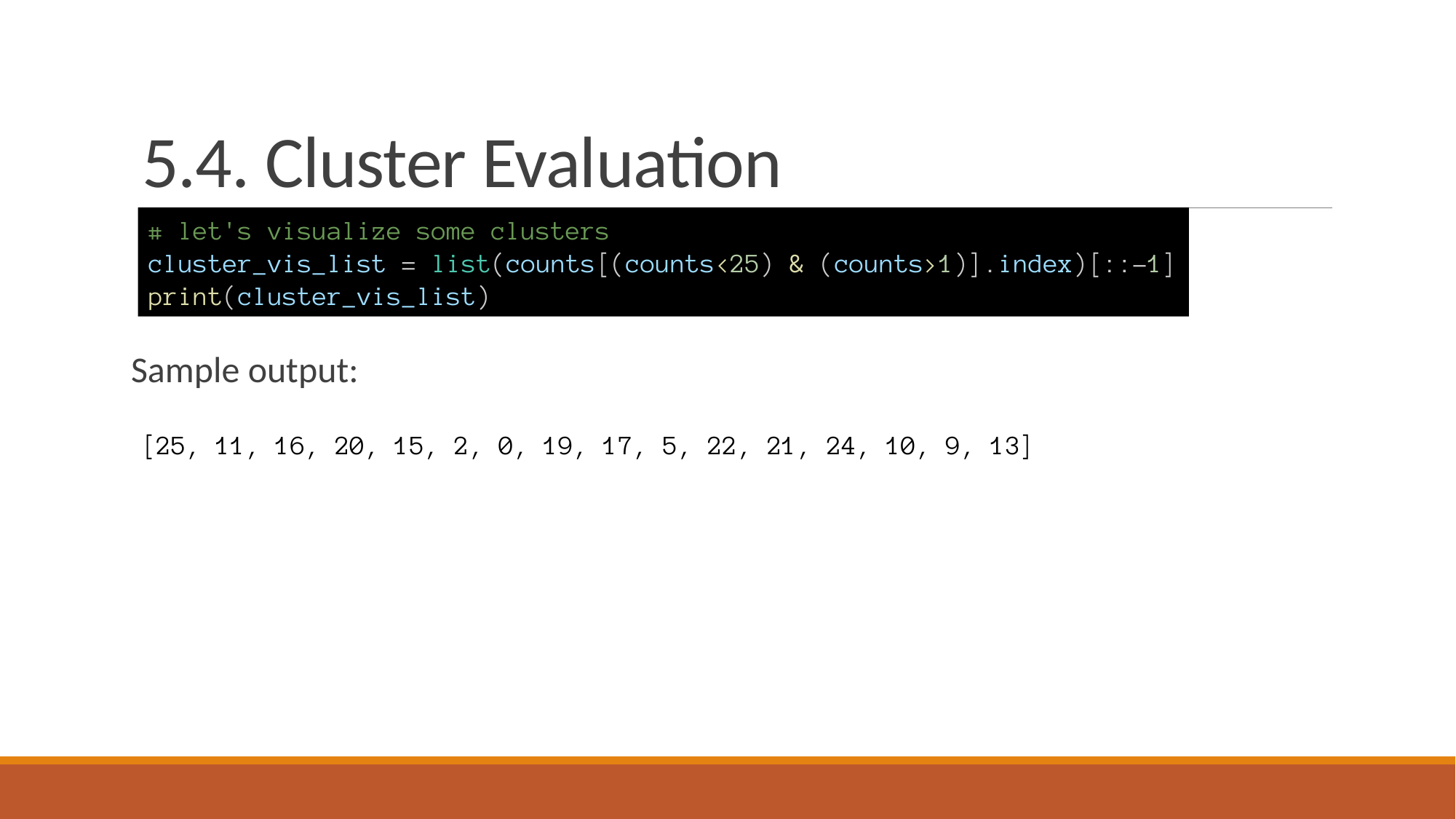

# 5.4. Cluster Evaluation
# let's visualize some clusters
cluster_vis_list = list(counts[(counts<25) & (counts>1)].index)[::-1]
print(cluster_vis_list)

Sample output:
[25, 11, 16, 20, 15, 2, 0, 19, 17, 5, 22, 21, 24, 10, 9, 13]